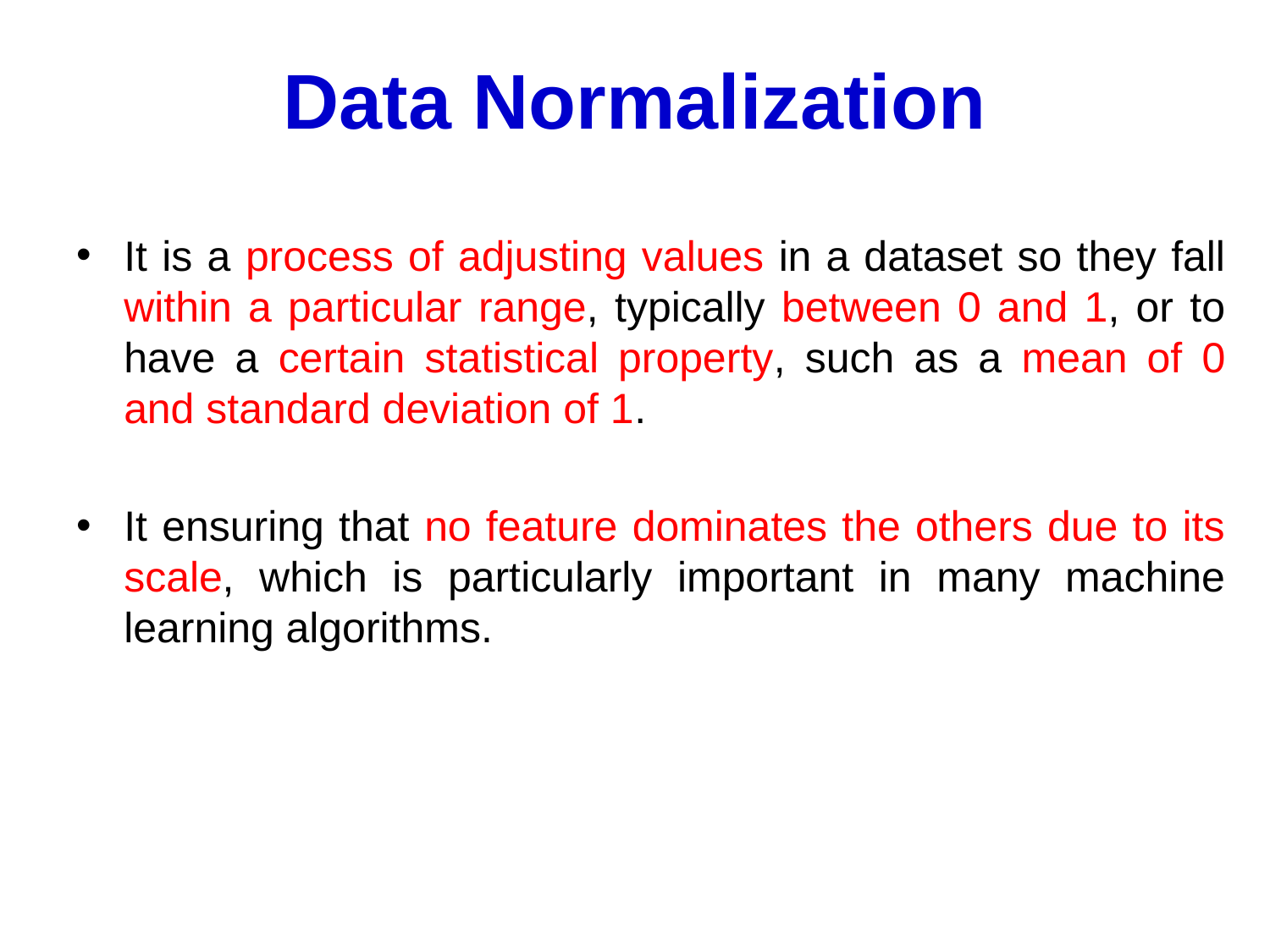

# Data Normalization
It is a process of adjusting values in a dataset so they fall within a particular range, typically between 0 and 1, or to have a certain statistical property, such as a mean of 0 and standard deviation of 1.

It ensuring that no feature dominates the others due to its scale, which is particularly important in many machine learning algorithms.